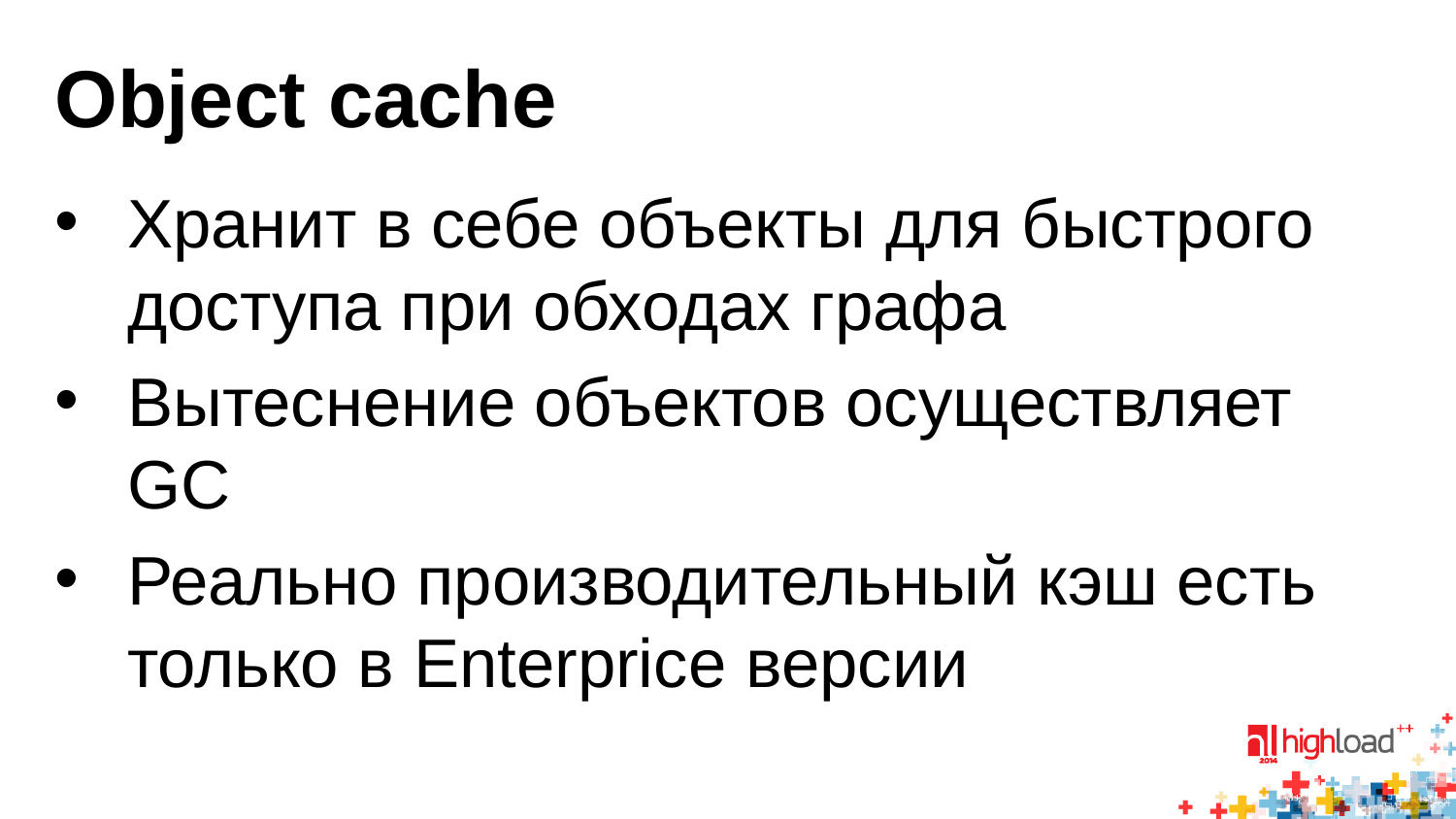

# Object cache
Хранит в себе объекты для быстрого доступа при обходах графа
Вытеснение объектов осуществляет GC
Реально производительный кэш есть только в Enterprice версии